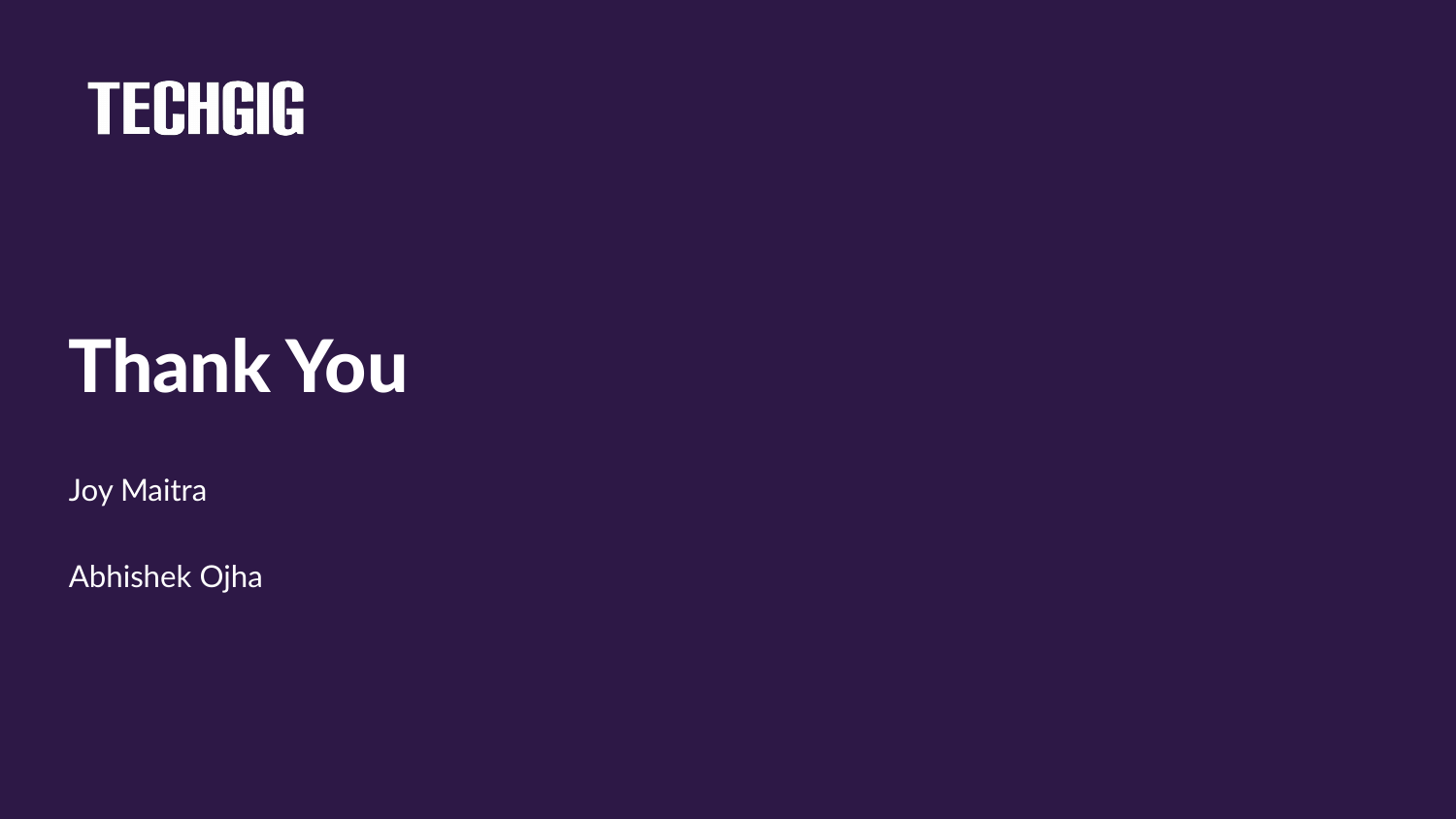

# Thank You
Joy Maitra
Abhishek Ojha